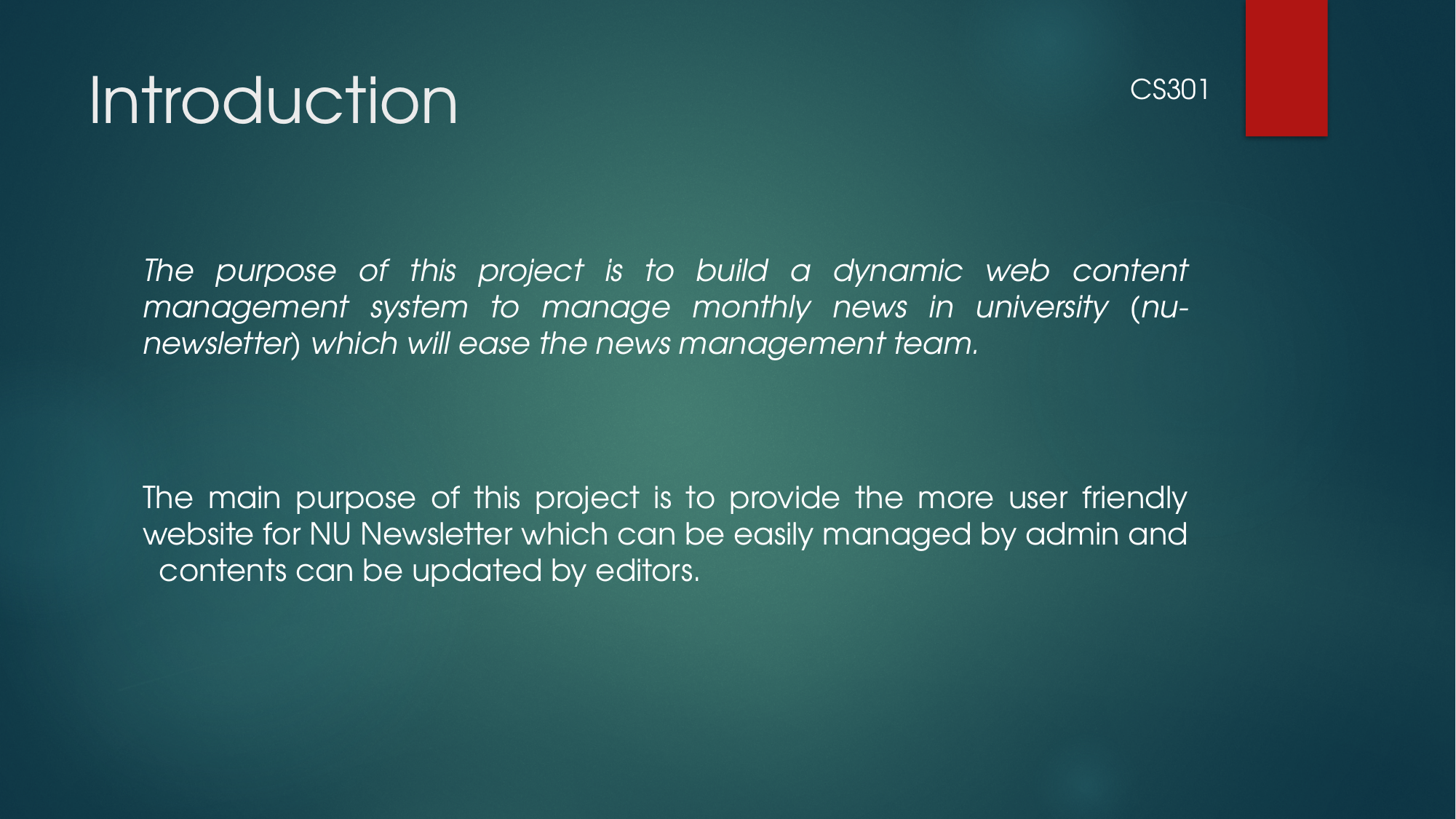

# Introduction
CS301
The purpose of this project is to build a dynamic web content management system to manage monthly news in university (nu-newsletter) which will ease the news management team.

The main purpose of this project is to provide the more user friendly website for NU Newsletter which can be easily managed by admin and   contents can be updated by editors.